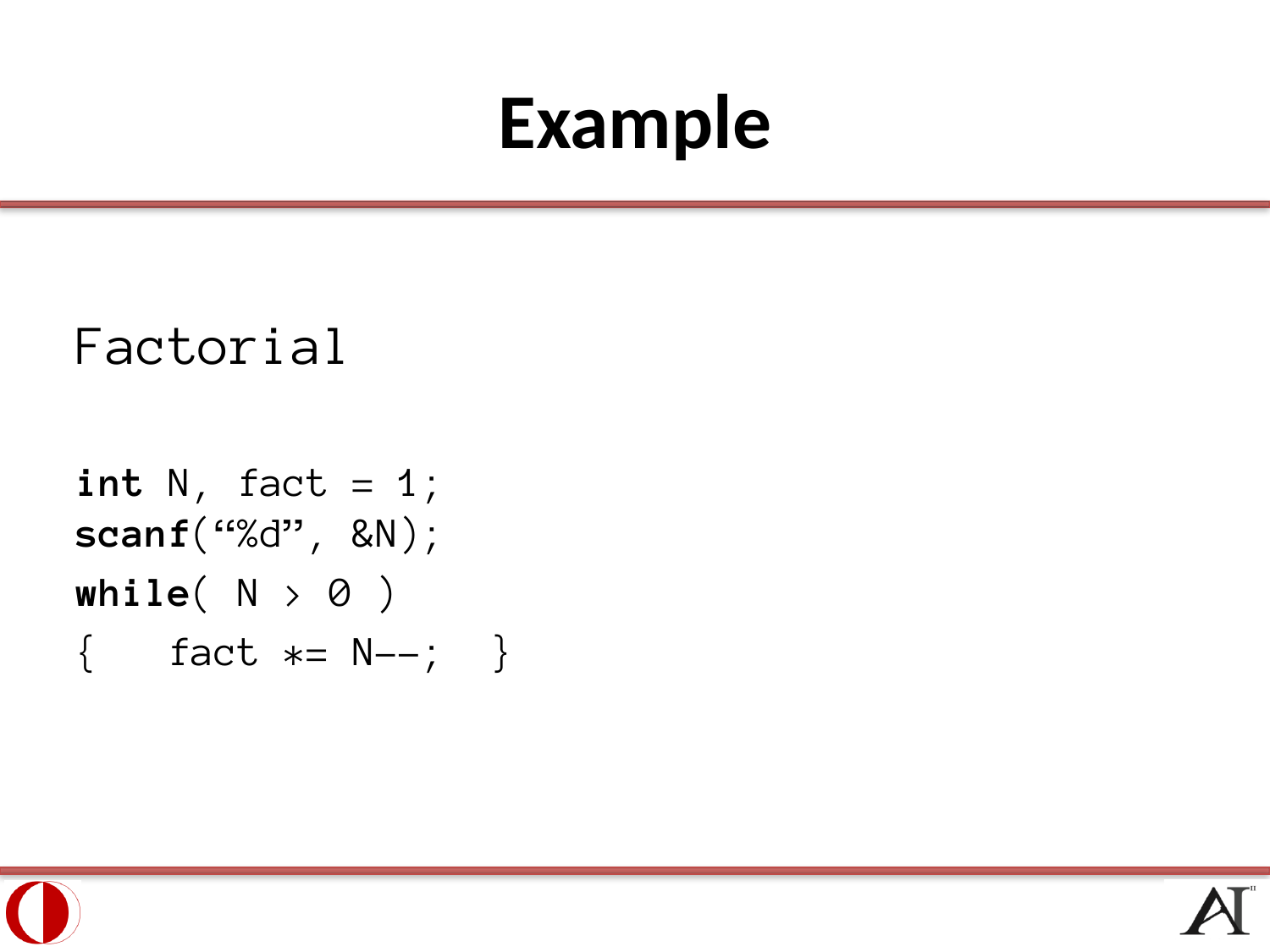

# Example

Factorial

int N, fact = 1;
scanf(“%d”, &N);
while( N > 0 )
{   fact *= N--;  }